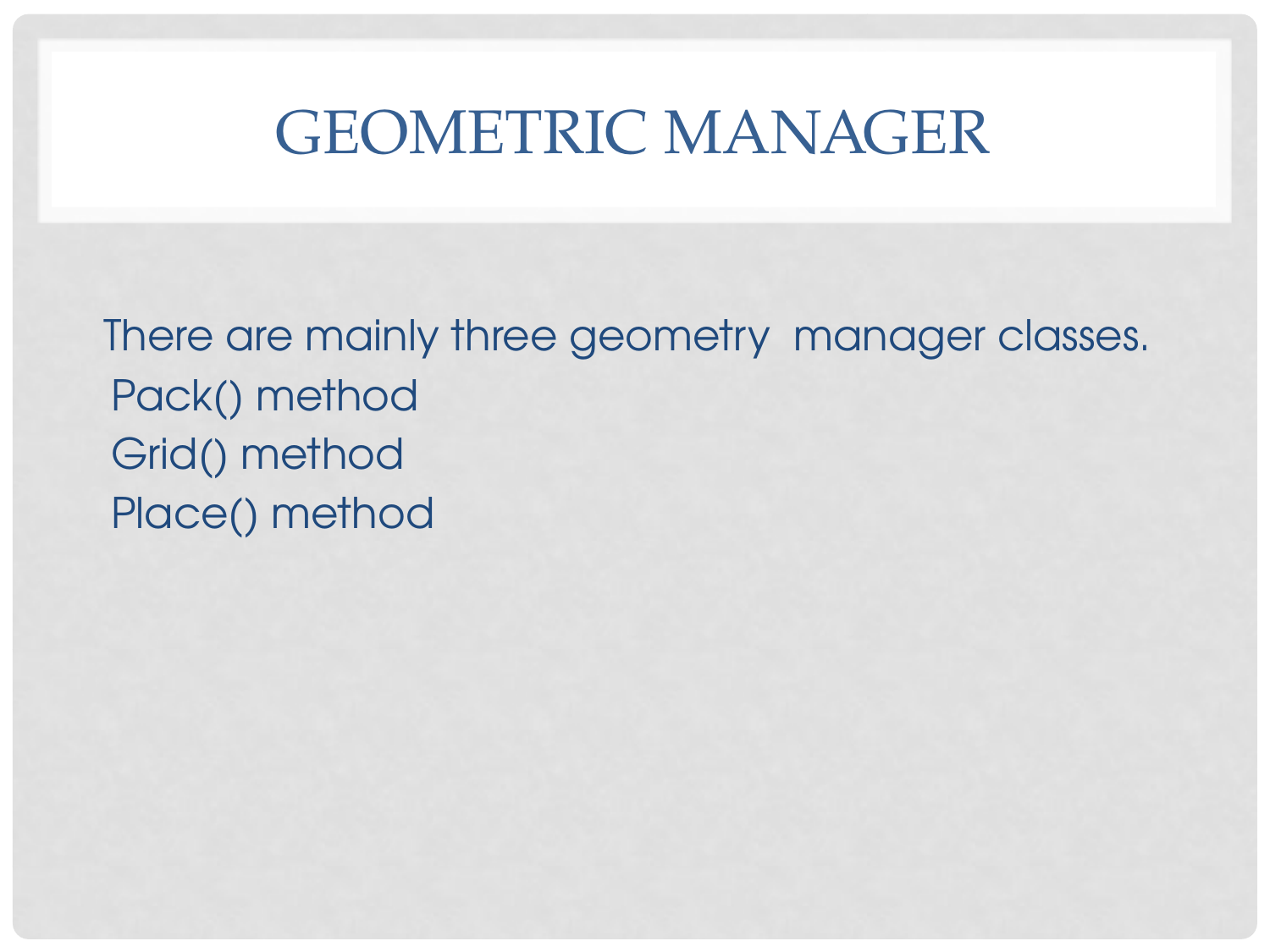

# Geometric manager

 There are mainly three geometry  manager classes.
   Pack() method
   Grid() method
   Place() method